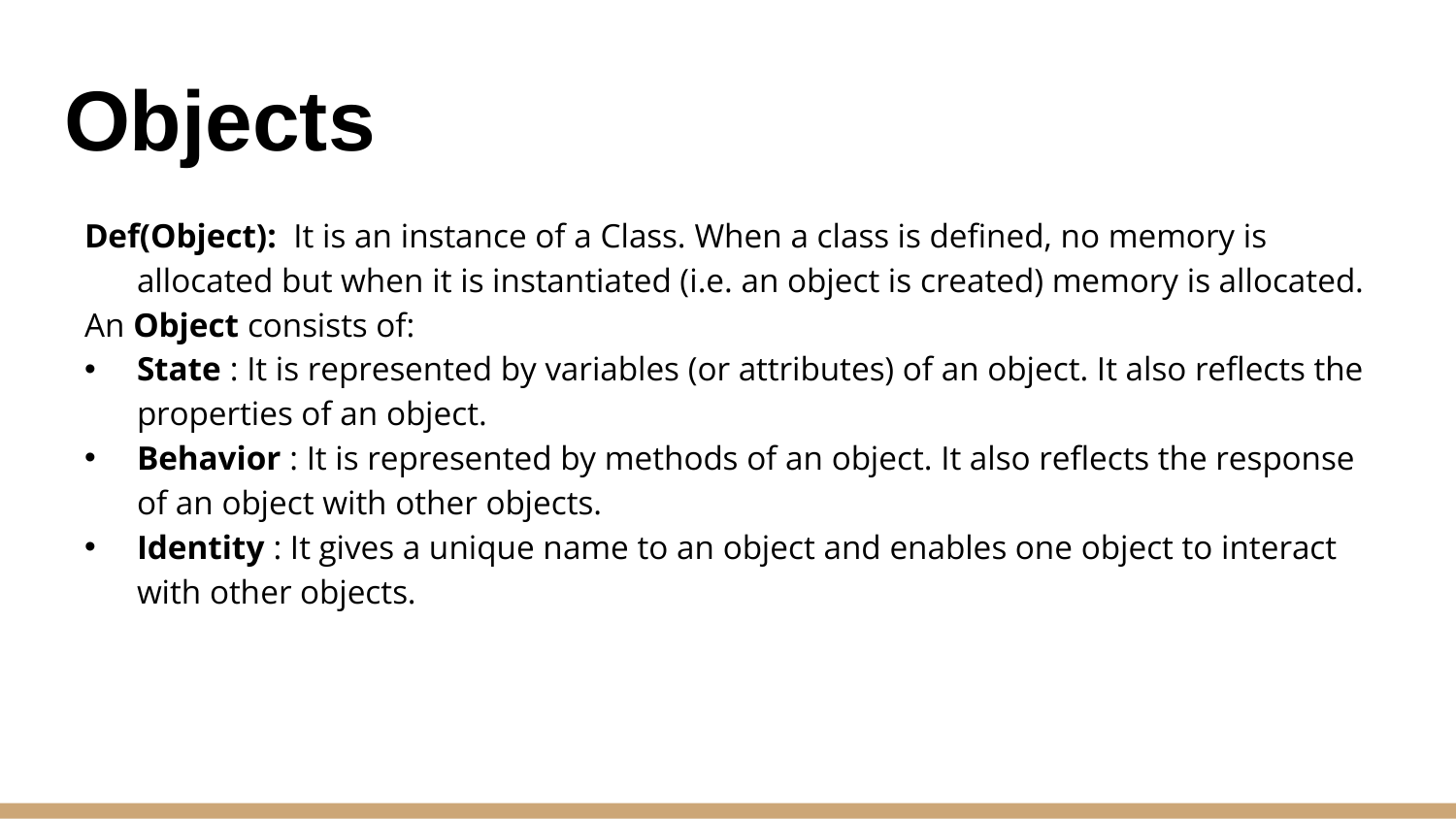

# Objects
Def(Object):  It is an instance of a Class. When a class is defined, no memory is allocated but when it is instantiated (i.e. an object is created) memory is allocated.
An Object consists of:
State : It is represented by variables (or attributes) of an object. It also reflects the properties of an object.
Behavior : It is represented by methods of an object. It also reflects the response of an object with other objects.
Identity : It gives a unique name to an object and enables one object to interact with other objects.